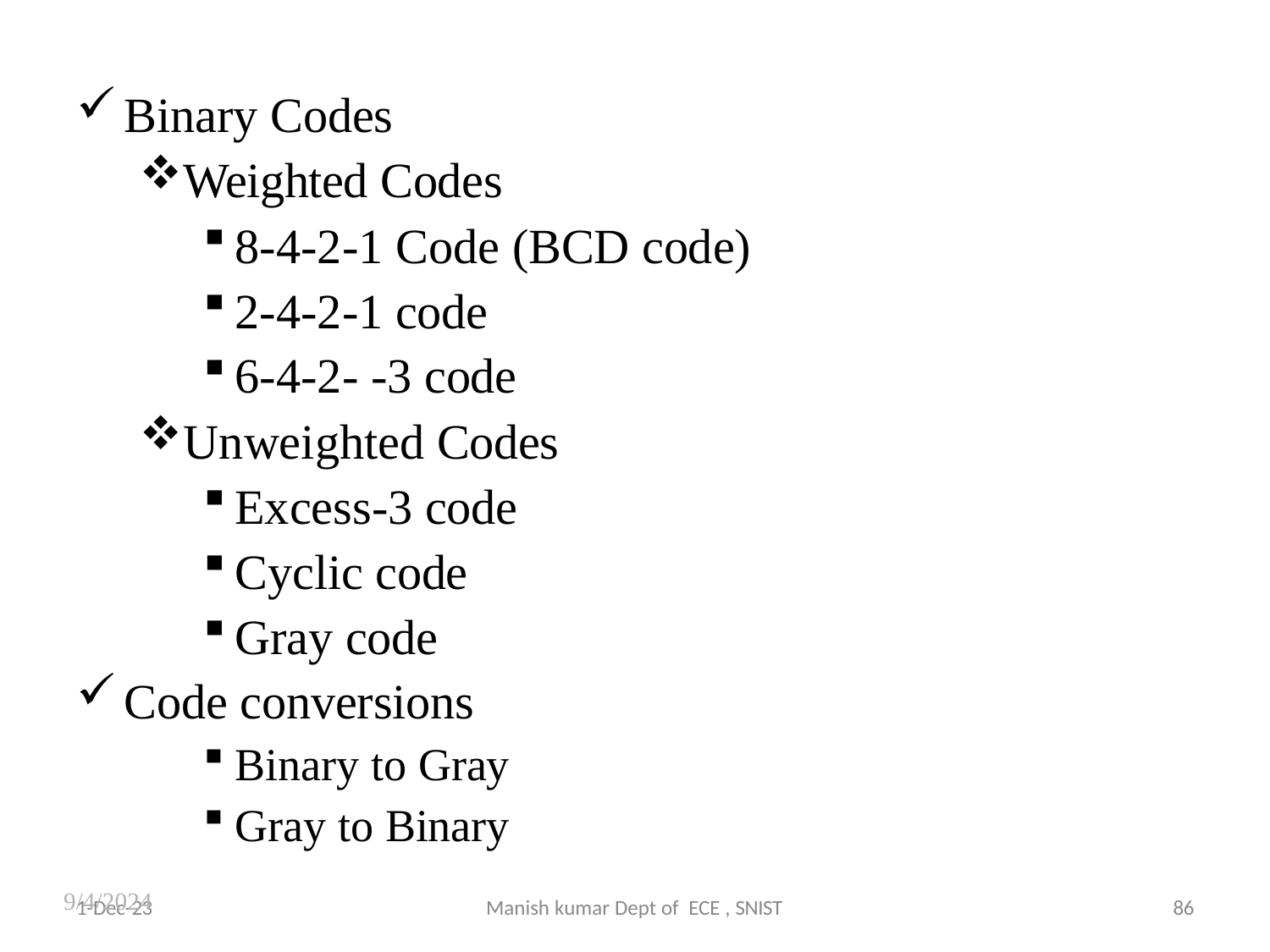

Binary Codes
Weighted Codes
8-4-2-1 Code (BCD code)
2-4-2-1 code
6-4-2- -3 code
Unweighted Codes
Excess-3 code
Cyclic code
Gray code
Code conversions
Binary to Gray
Gray to Binary
9/4/2024
86
1-Dec-23
Manish kumar Dept of ECE , SNIST